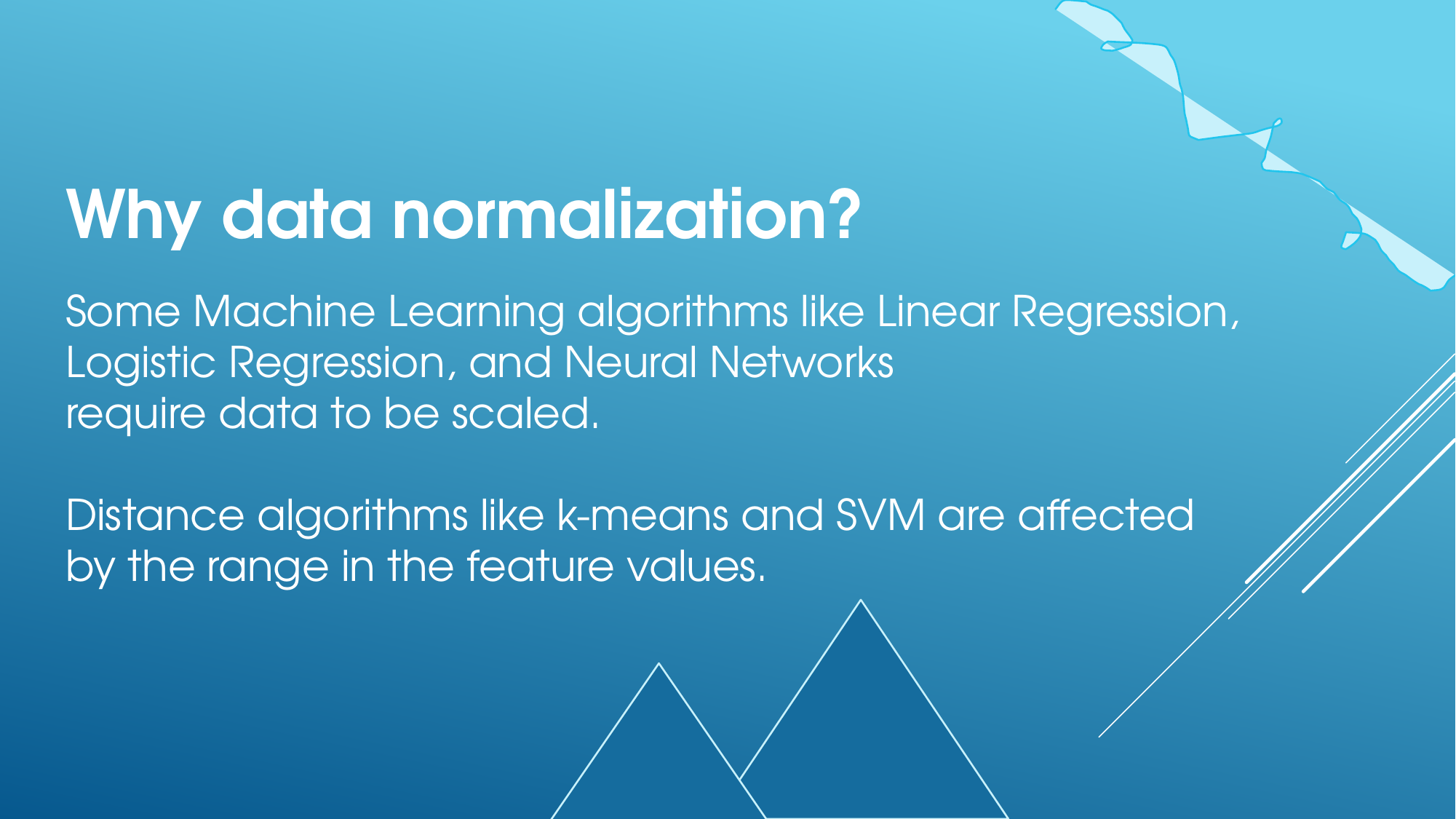

Why data normalization?

Some Machine Learning algorithms like Linear Regression,
Logistic Regression, and Neural Networks
require data to be scaled.

Distance algorithms like k-means and SVM are affected
by the range in the feature values.